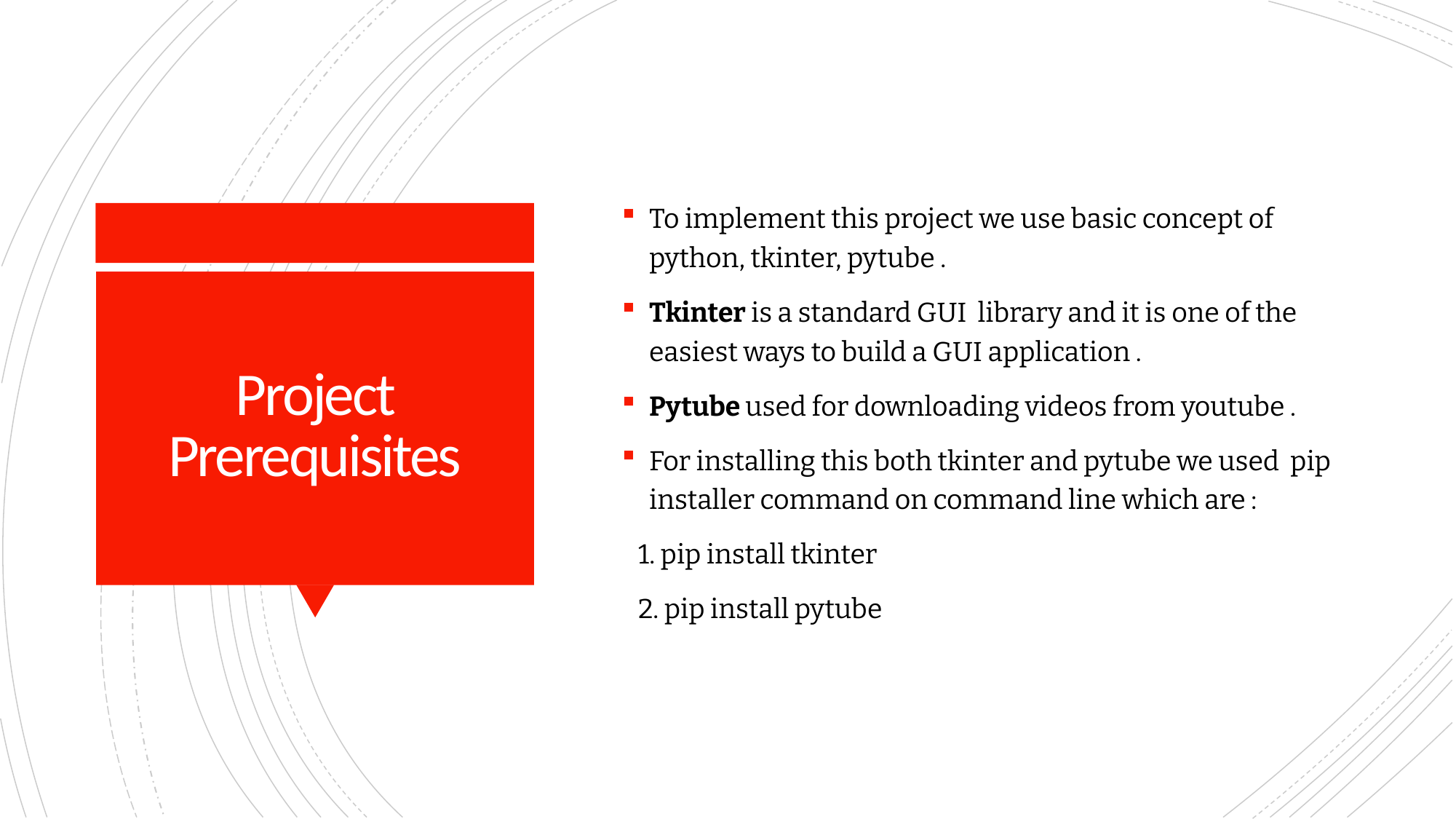

To implement this project we use basic concept of python, tkinter, pytube .
Tkinter is a standard GUI  library and it is one of the easiest ways to build a GUI application .
Pytube used for downloading videos from youtube .
For installing this both tkinter and pytube we used  pip installer command on command line which are :
   1. pip install tkinter
   2. pip install pytube
# Project Prerequisites